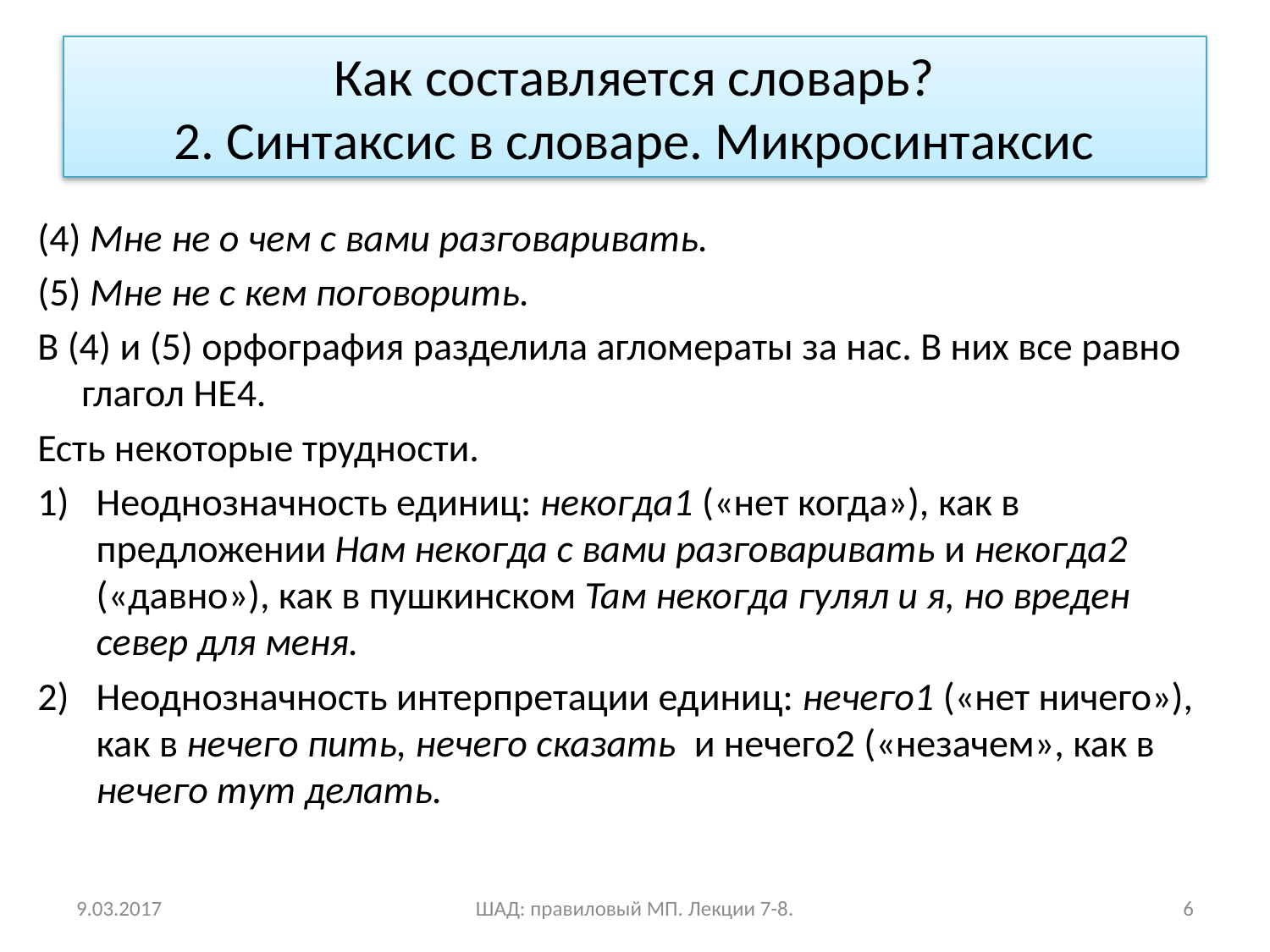

Как составляется словарь?
2. Синтаксис в словаре. Микросинтаксис
(4) Мне не о чем с вами разговаривать.
(5) Мне не с кем поговорить.
В (4) и (5) орфография разделила агломераты за нас. В них все равно глагол НЕ4.
Есть некоторые трудности.
Неоднозначность единиц: некогда1 («нет когда»), как в предложении Нам некогда с вами разговаривать и некогда2 («давно»), как в пушкинском Там некогда гулял и я, но вреден север для меня.
Неоднозначность интерпретации единиц: нечего1 («нет ничего»), как в нечего пить, нечего сказать  и нечего2 («незачем», как в нечего тут делать.

9.03.2017
ШАД: правиловый МП. Лекции 7-8.
6